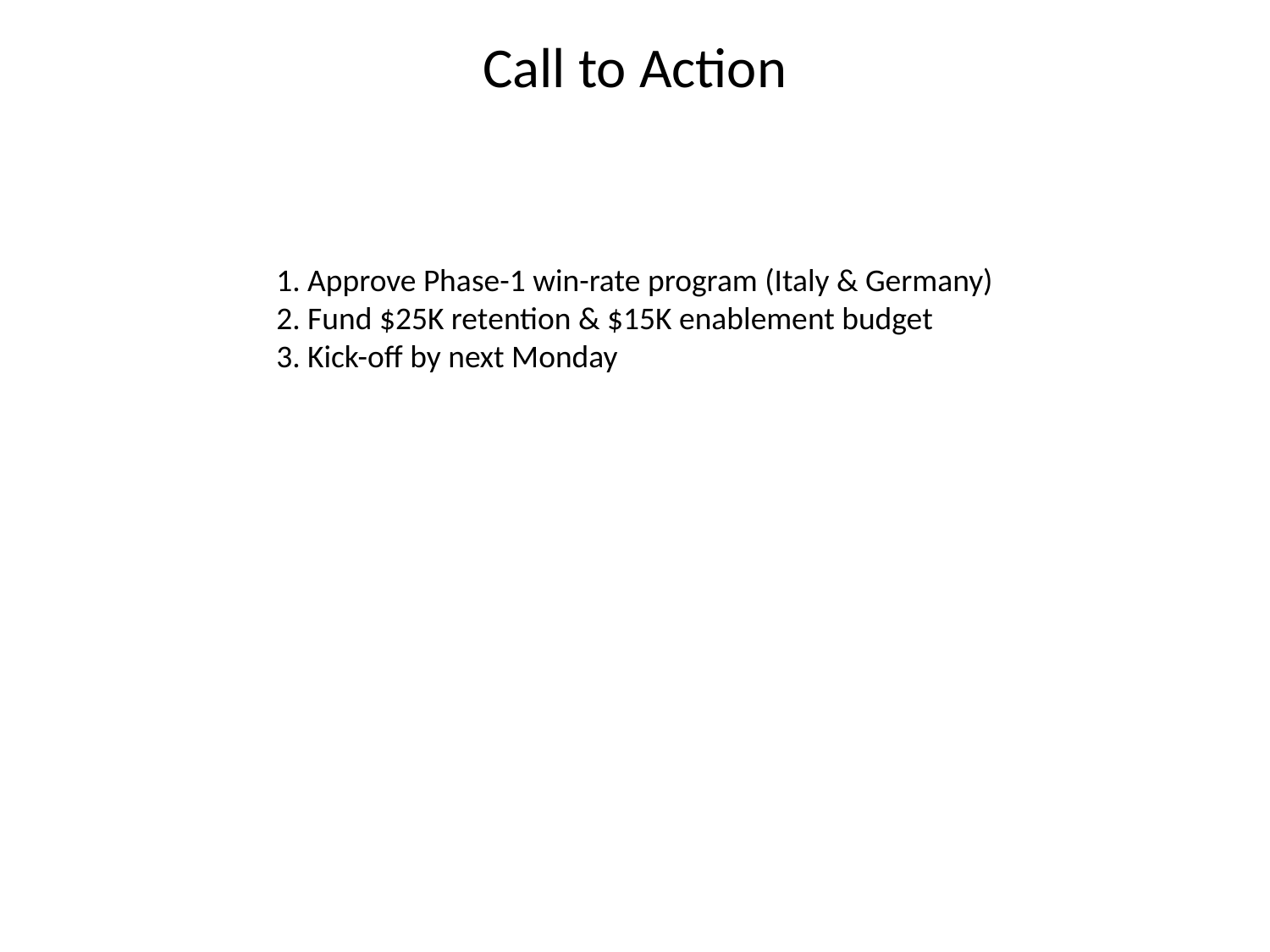

Call to Action
1. Approve Phase-1 win-rate program (Italy & Germany)
2. Fund $25K retention & $15K enablement budget
3. Kick-off by next Monday